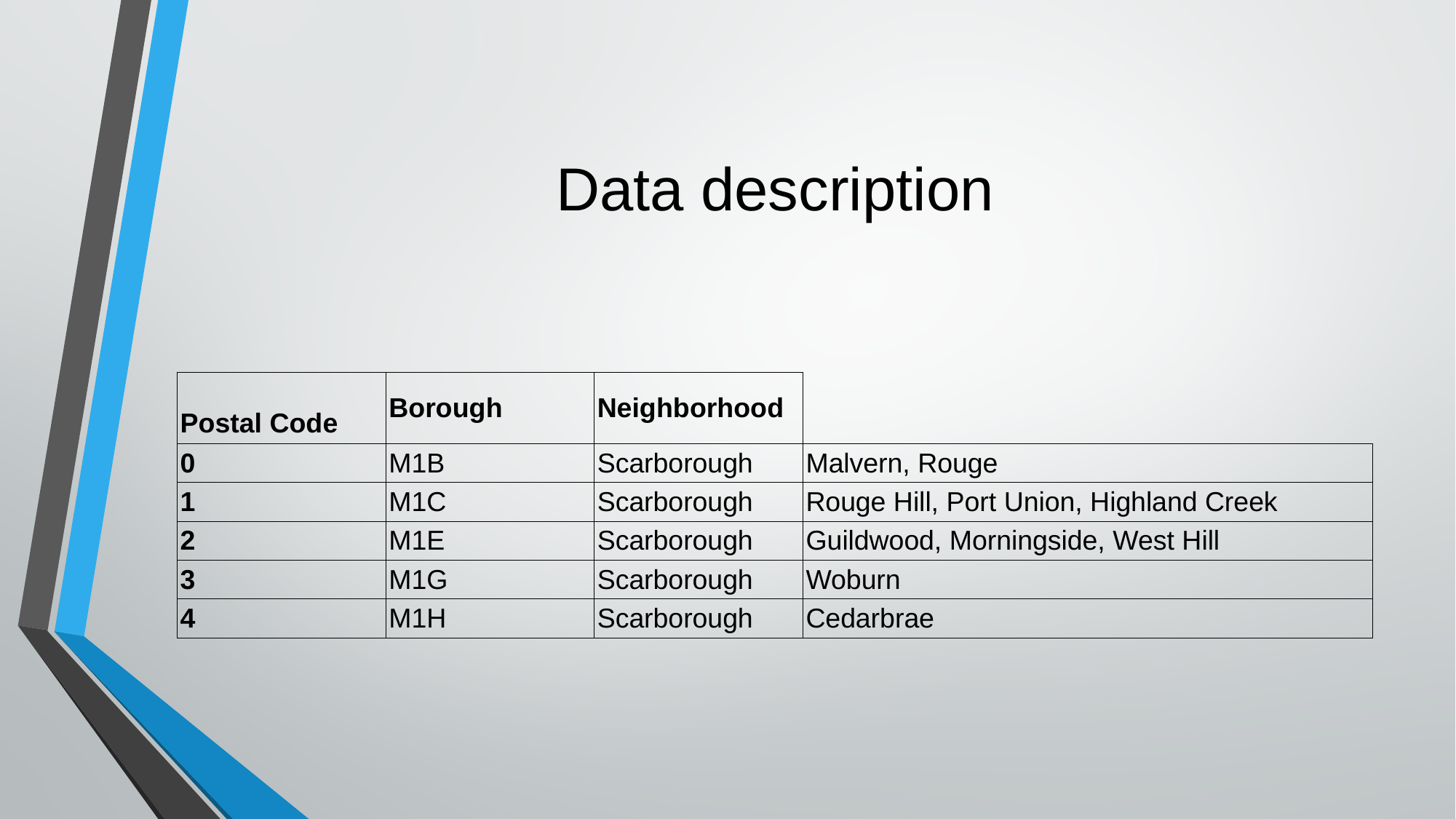

# Data description
| Postal Code | Borough | Neighborhood |  |
| --- | --- | --- | --- |
| 0 | M1B | Scarborough | Malvern, Rouge |
| 1 | M1C | Scarborough | Rouge Hill, Port Union, Highland Creek |
| 2 | M1E | Scarborough | Guildwood, Morningside, West Hill |
| 3 | M1G | Scarborough | Woburn |
| 4 | M1H | Scarborough | Cedarbrae |